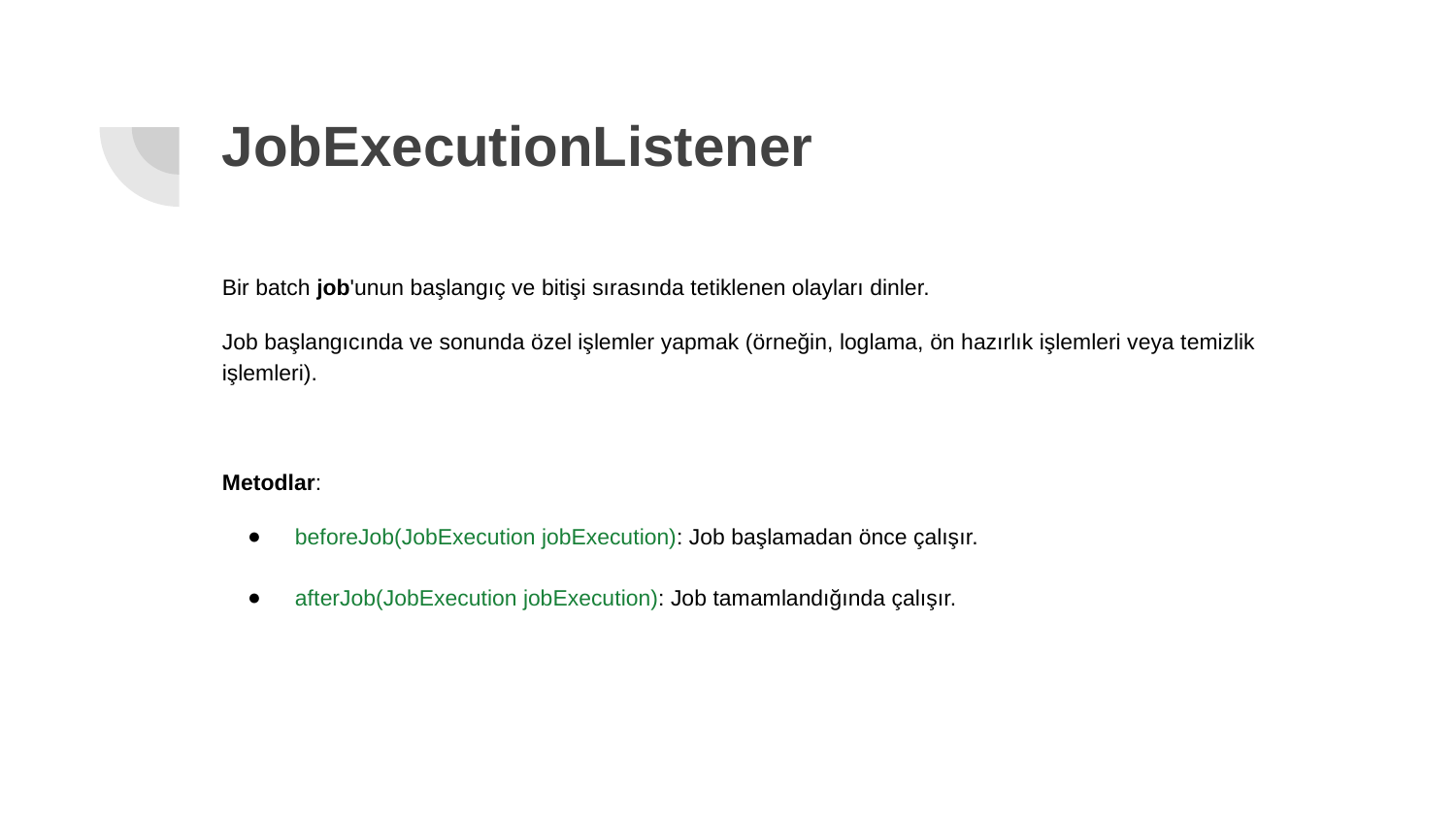

# JobExecutionListener
Bir batch job'unun başlangıç ve bitişi sırasında tetiklenen olayları dinler.
Job başlangıcında ve sonunda özel işlemler yapmak (örneğin, loglama, ön hazırlık işlemleri veya temizlik işlemleri).

Metodlar:
beforeJob(JobExecution jobExecution): Job başlamadan önce çalışır.
afterJob(JobExecution jobExecution): Job tamamlandığında çalışır.